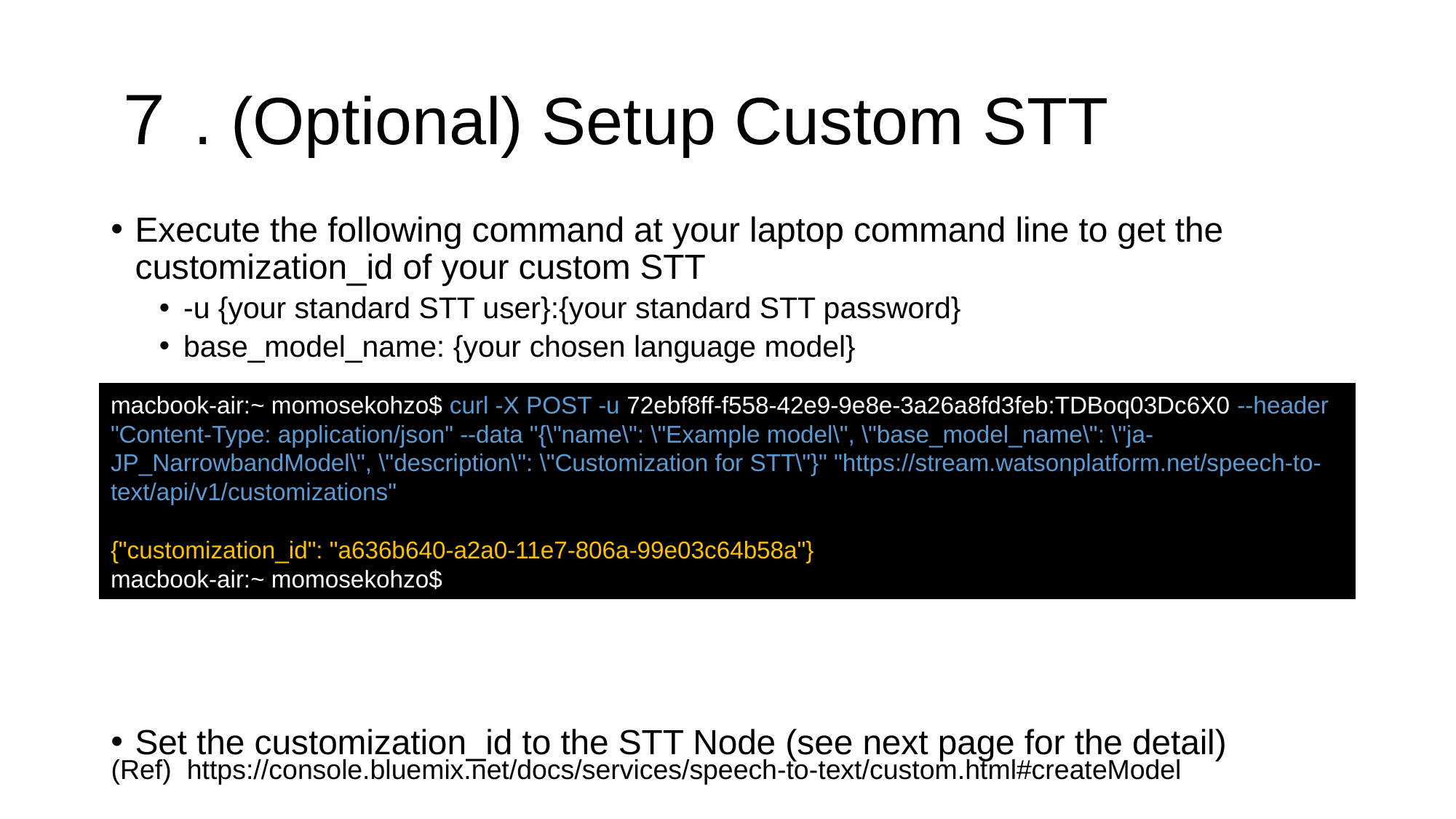

# ７. (Optional) Setup Custom STT
Execute the following command at your laptop command line to get the customization_id of your custom STT
-u {your standard STT user}:{your standard STT password}
base_model_name: {your chosen language model}

Set the customization_id to the STT Node (see next page for the detail)
macbook-air:~ momosekohzo$ curl -X POST -u 72ebf8ff-f558-42e9-9e8e-3a26a8fd3feb:TDBoq03Dc6X0 --header "Content-Type: application/json" --data "{\"name\": \"Example model\", \"base_model_name\": \"ja-JP_NarrowbandModel\", \"description\": \"Customization for STT\"}" "https://stream.watsonplatform.net/speech-to-text/api/v1/customizations"

{"customization_id": "a636b640-a2a0-11e7-806a-99e03c64b58a"}
macbook-air:~ momosekohzo$
(Ref)  https://console.bluemix.net/docs/services/speech-to-text/custom.html#createModel